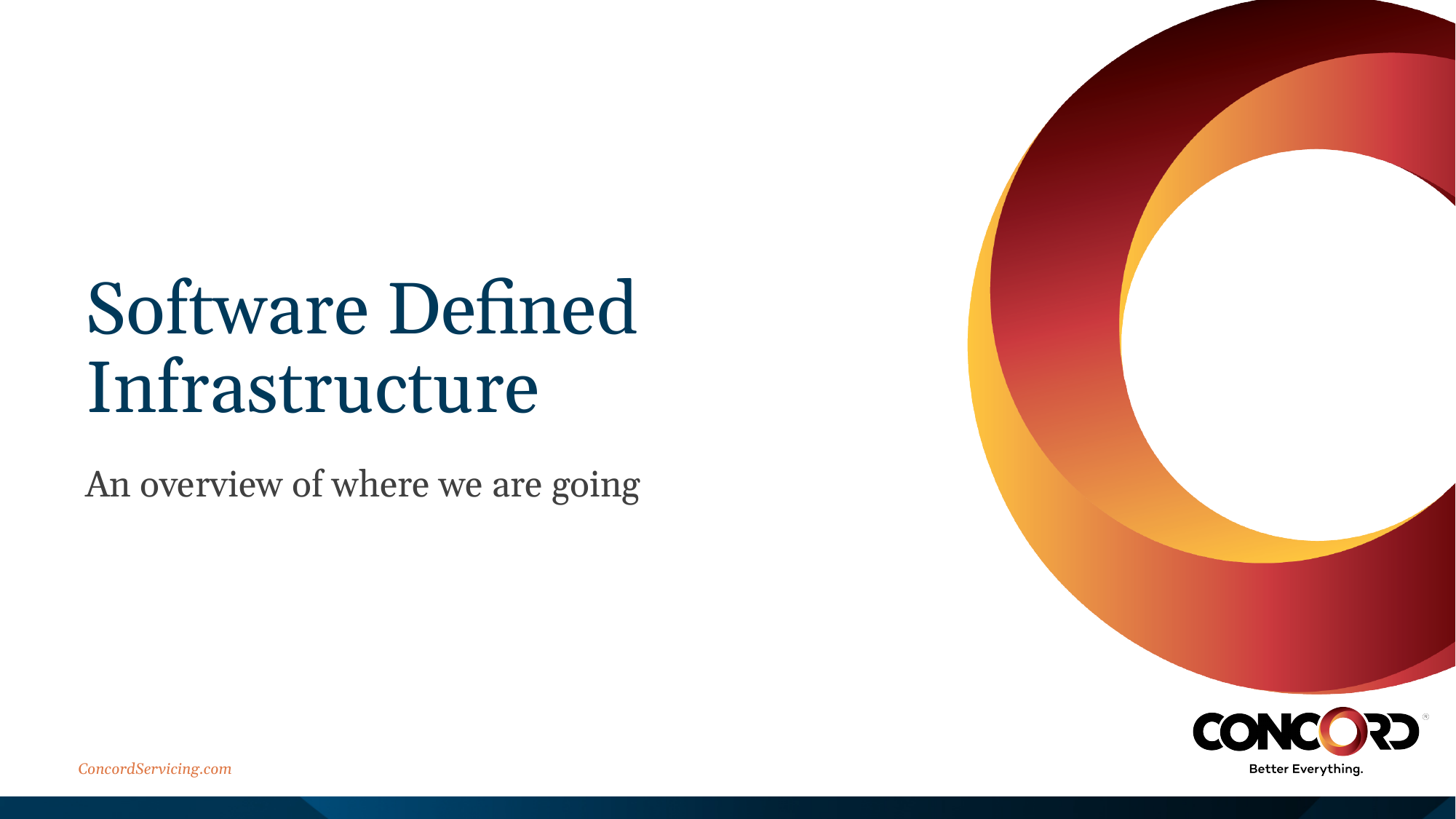

Software Defined Infrastructure
An overview of where we are going